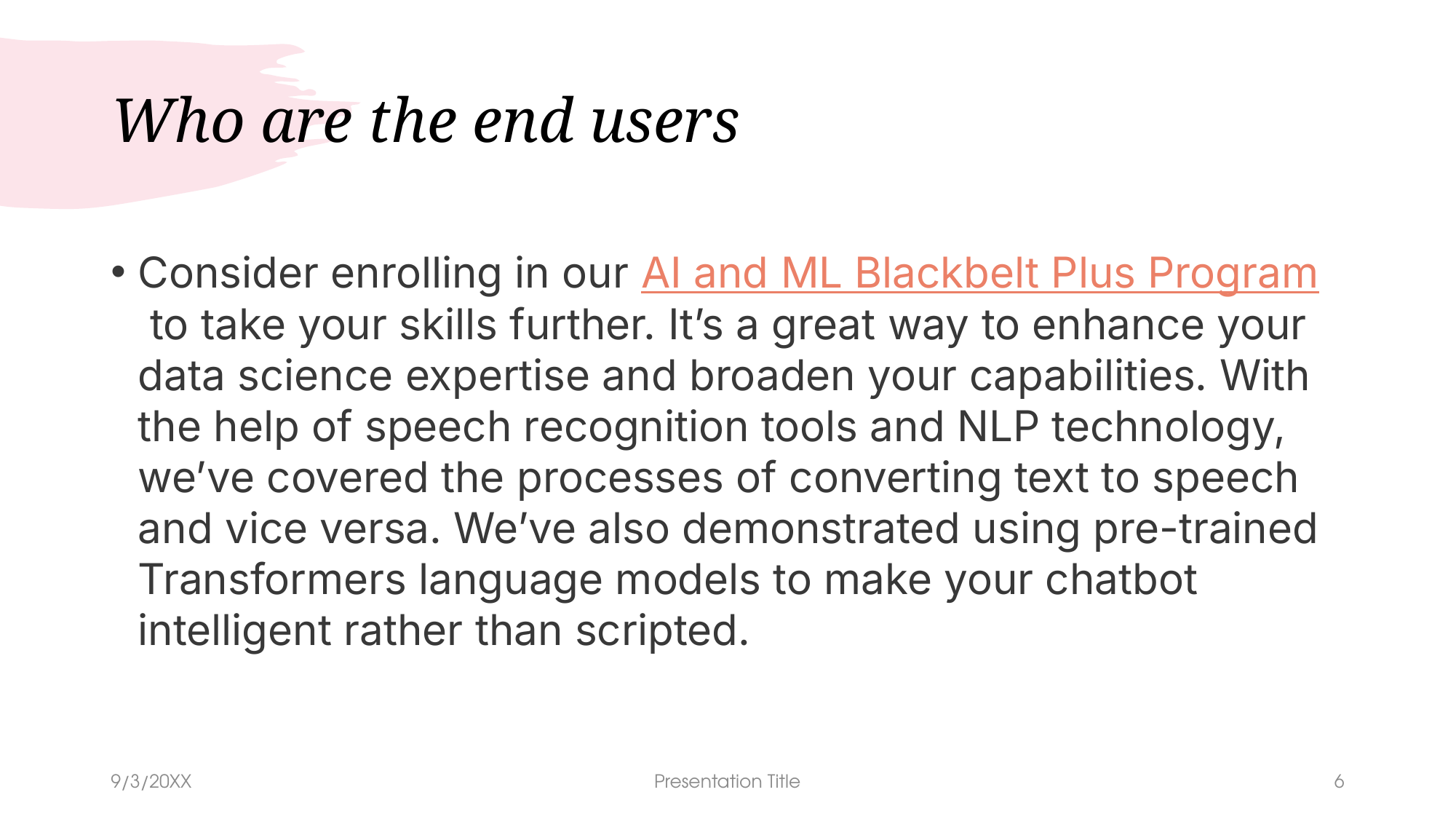

# Who are the end users
Consider enrolling in our AI and ML Blackbelt Plus Program to take your skills further. It’s a great way to enhance your data science expertise and broaden your capabilities. With the help of speech recognition tools and NLP technology, we’ve covered the processes of converting text to speech and vice versa. We’ve also demonstrated using pre-trained Transformers language models to make your chatbot intelligent rather than scripted.
9/3/20XX
Presentation Title
6